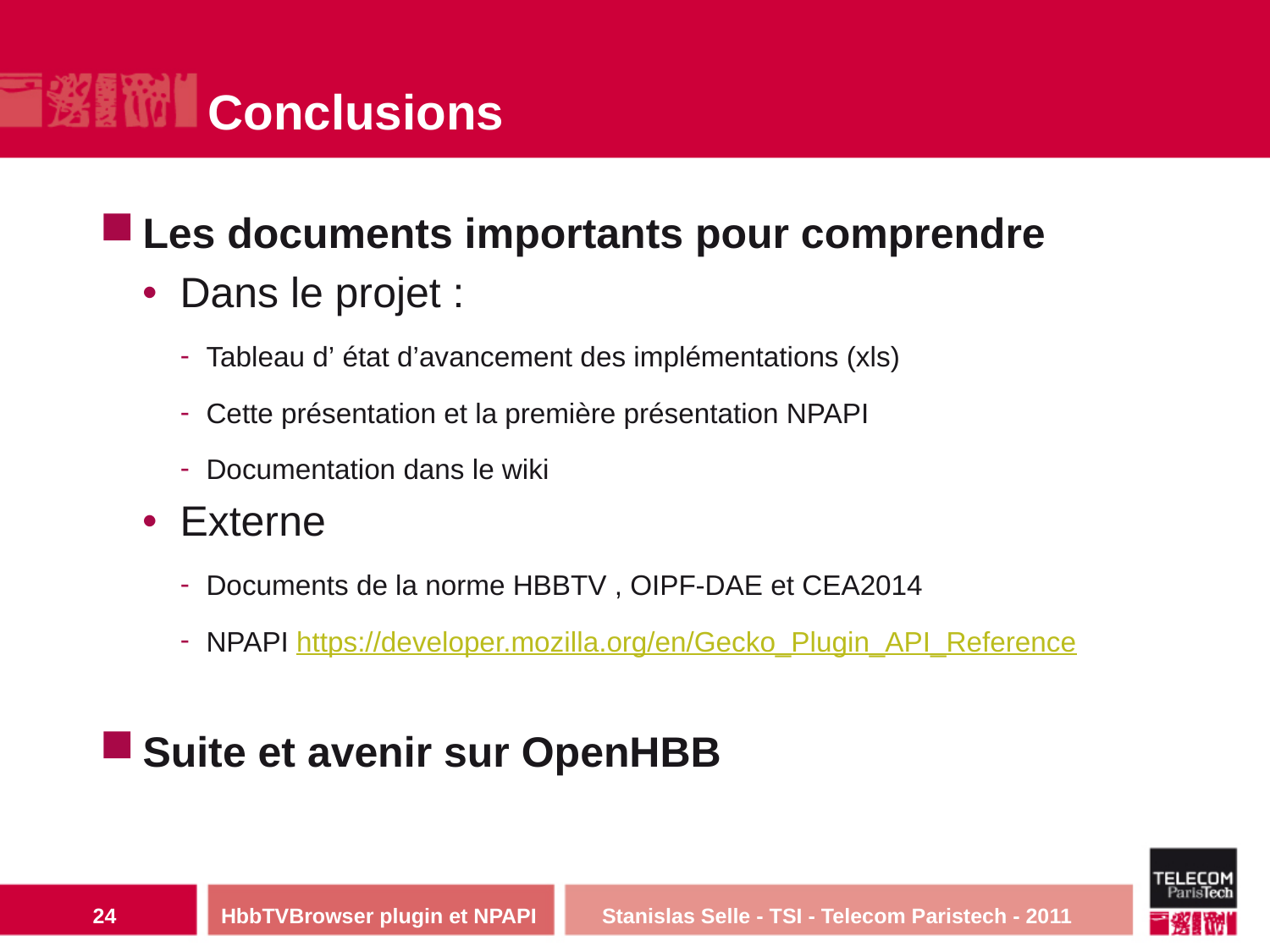

# Conclusions
Les documents importants pour comprendre
Dans le projet :
Tableau d’ état d’avancement des implémentations (xls)
Cette présentation et la première présentation NPAPI
Documentation dans le wiki
Externe
Documents de la norme HBBTV , OIPF-DAE et CEA2014
NPAPI https://developer.mozilla.org/en/Gecko_Plugin_API_Reference

Suite et avenir sur OpenHBB
24
HbbTVBrowser plugin et NPAPI 	Stanislas Selle - TSI - Telecom Paristech - 2011